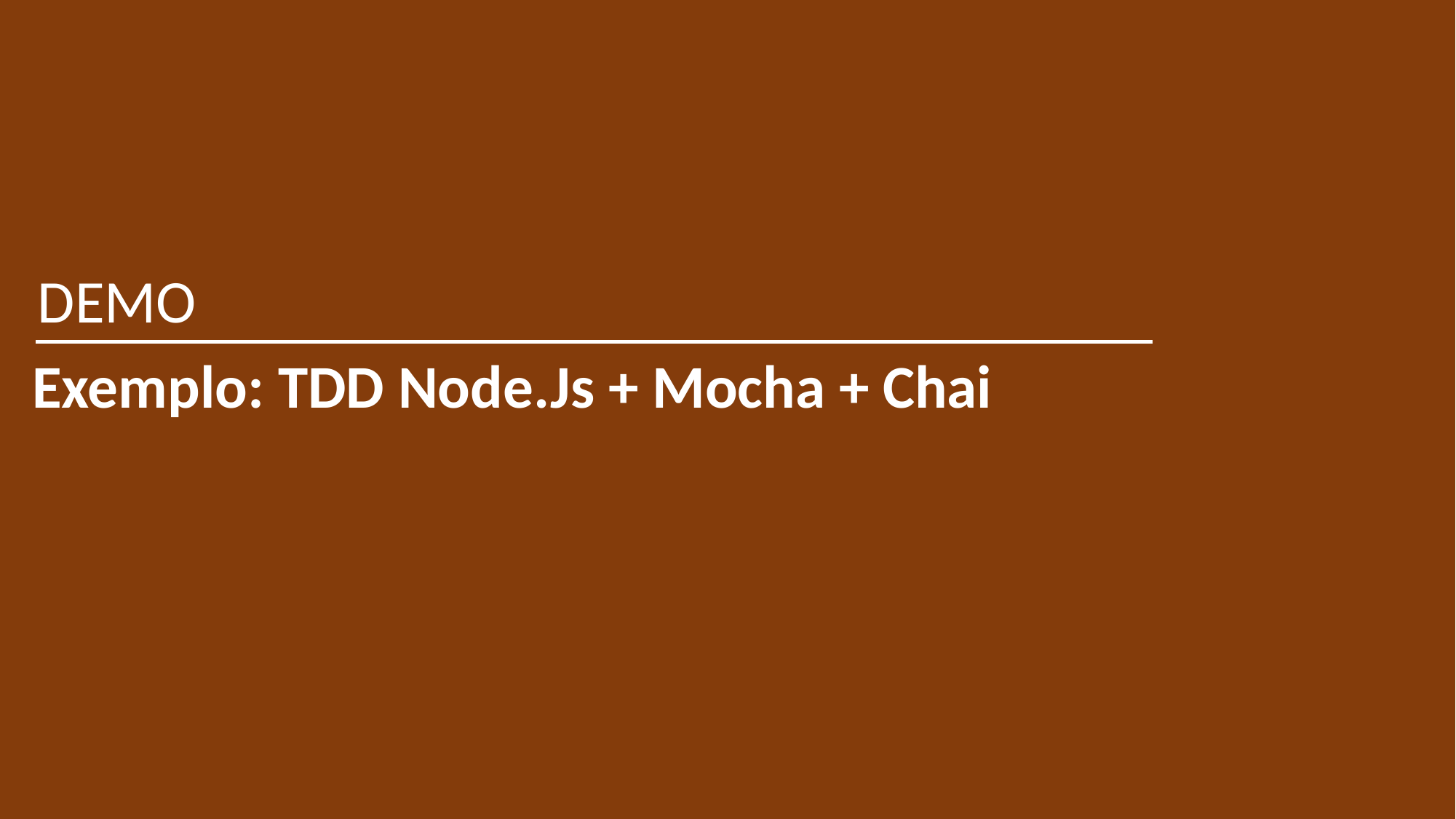

DEMO
Exemplo: TDD Node.Js + Mocha + Chai